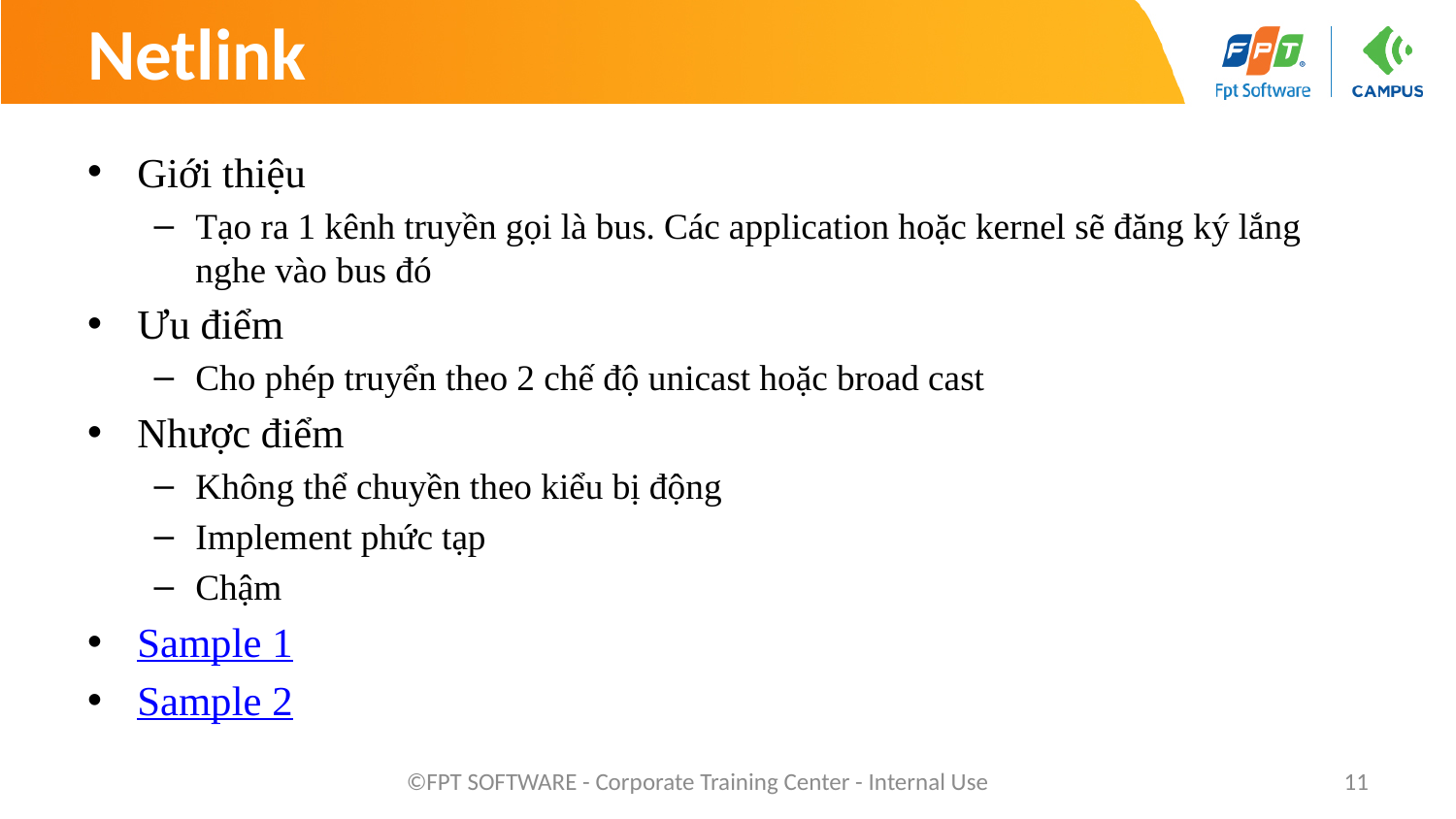

# Netlink
Giới thiệu
Tạo ra 1 kênh truyền gọi là bus. Các application hoặc kernel sẽ đăng ký lắng nghe vào bus đó
Ưu điểm
Cho phép truyển theo 2 chế độ unicast hoặc broad cast
Nhược điểm
Không thể chuyền theo kiểu bị động
Implement phức tạp
Chậm
Sample 1
Sample 2
©FPT SOFTWARE - Corporate Training Center - Internal Use
11